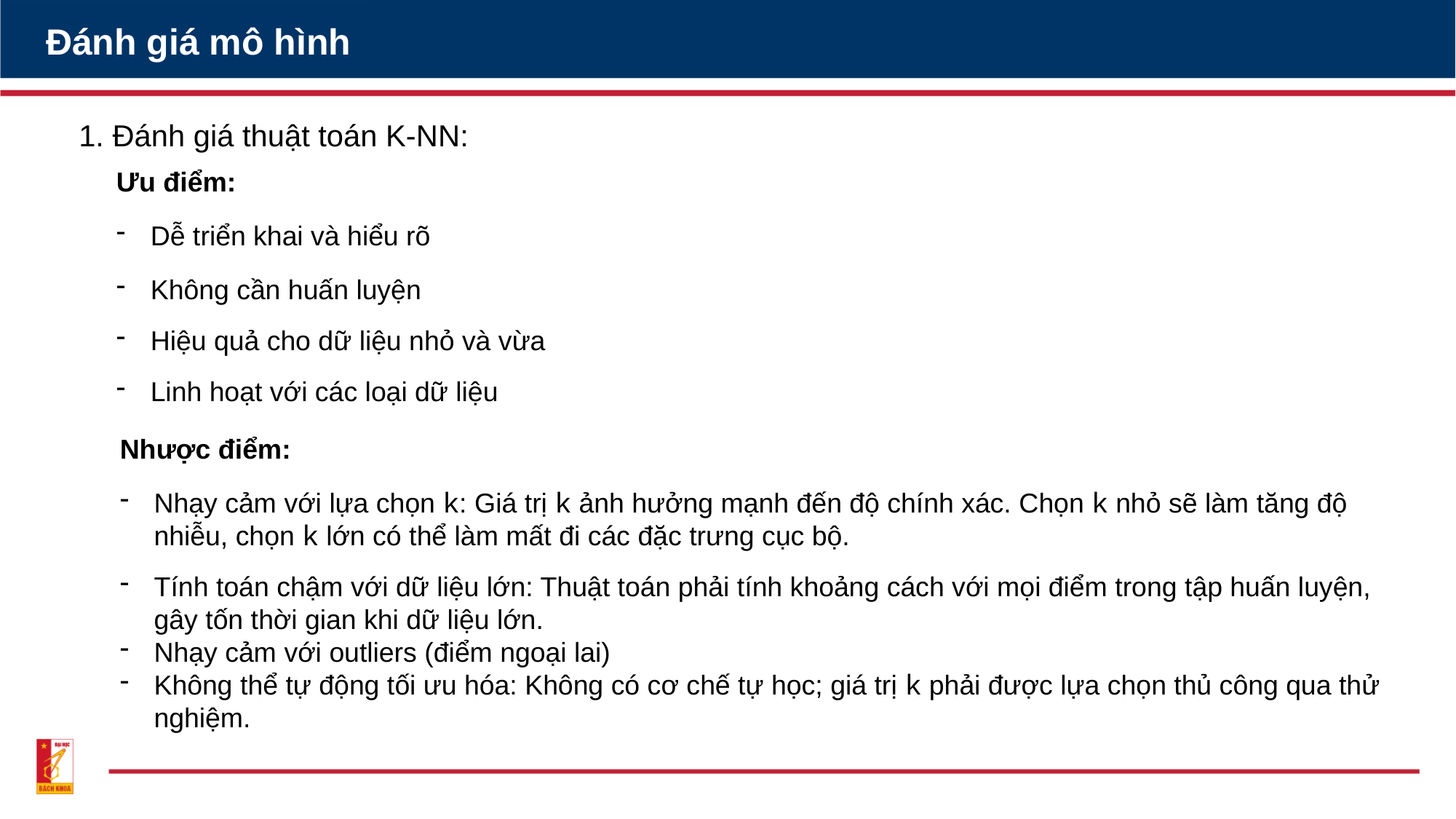

Đánh giá mô hình
1. Đánh giá thuật toán K-NN:
Ưu điểm:
Dễ triển khai và hiểu rõ
Không cần huấn luyện
Hiệu quả cho dữ liệu nhỏ và vừa
Linh hoạt với các loại dữ liệu
Nhược điểm:
Nhạy cảm với lựa chọn k: Giá trị k ảnh hưởng mạnh đến độ chính xác. Chọn k nhỏ sẽ làm tăng độ nhiễu, chọn k lớn có thể làm mất đi các đặc trưng cục bộ.
Tính toán chậm với dữ liệu lớn: Thuật toán phải tính khoảng cách với mọi điểm trong tập huấn luyện, gây tốn thời gian khi dữ liệu lớn.
Nhạy cảm với outliers (điểm ngoại lai)
Không thể tự động tối ưu hóa: Không có cơ chế tự học; giá trị k phải được lựa chọn thủ công qua thử nghiệm.